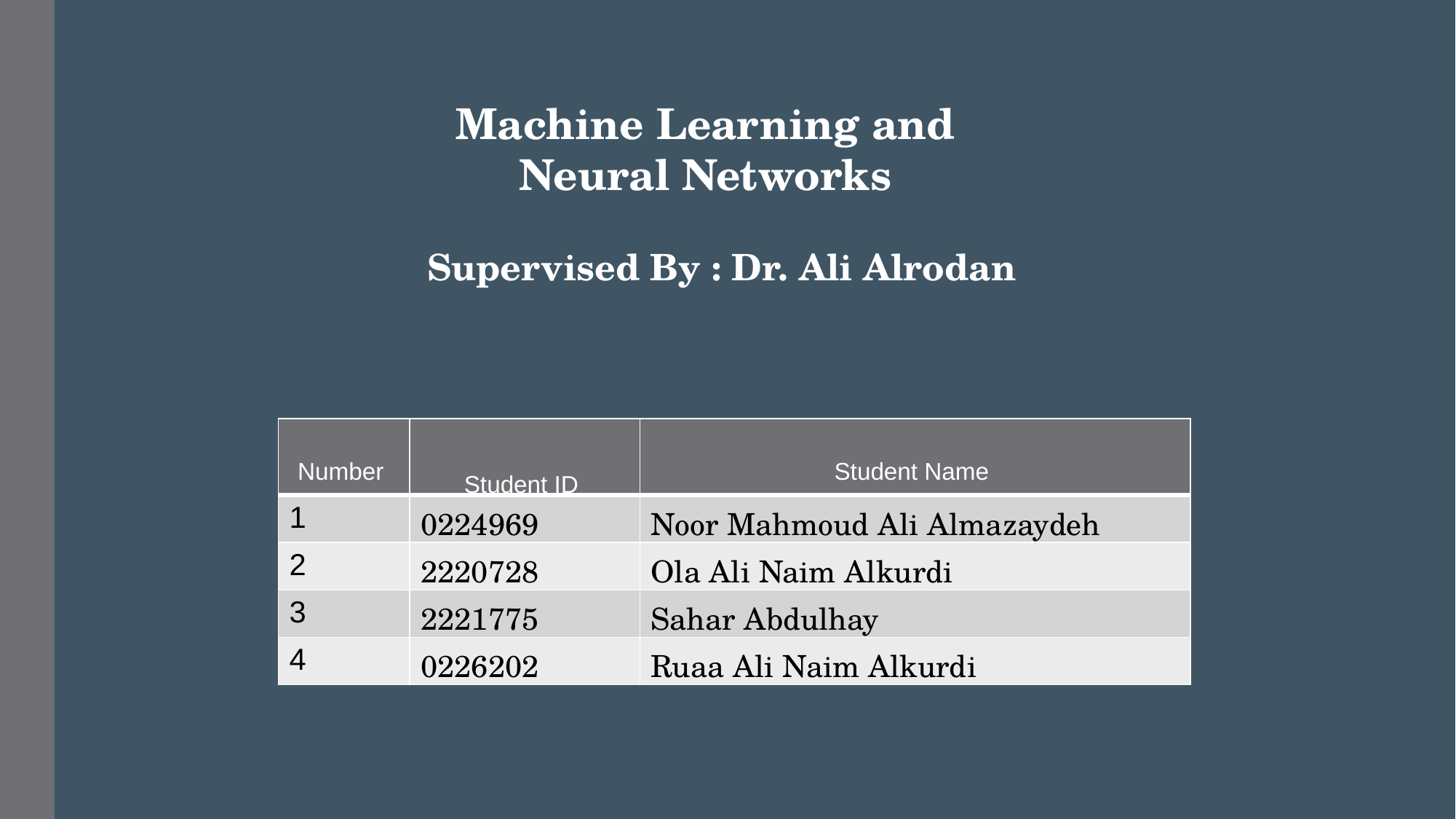

Machine Learning and Neural Networks
 Supervised By : Dr. Ali Alrodan
| Number | Student ID | Student Name |
| --- | --- | --- |
| 1 | 0224969 | Noor Mahmoud Ali Almazaydeh |
| 2 | 2220728 | Ola Ali Naim Alkurdi |
| 3 | 2221775 | Sahar Abdulhay |
| 4 | 0226202 | Ruaa Ali Naim Alkurdi |